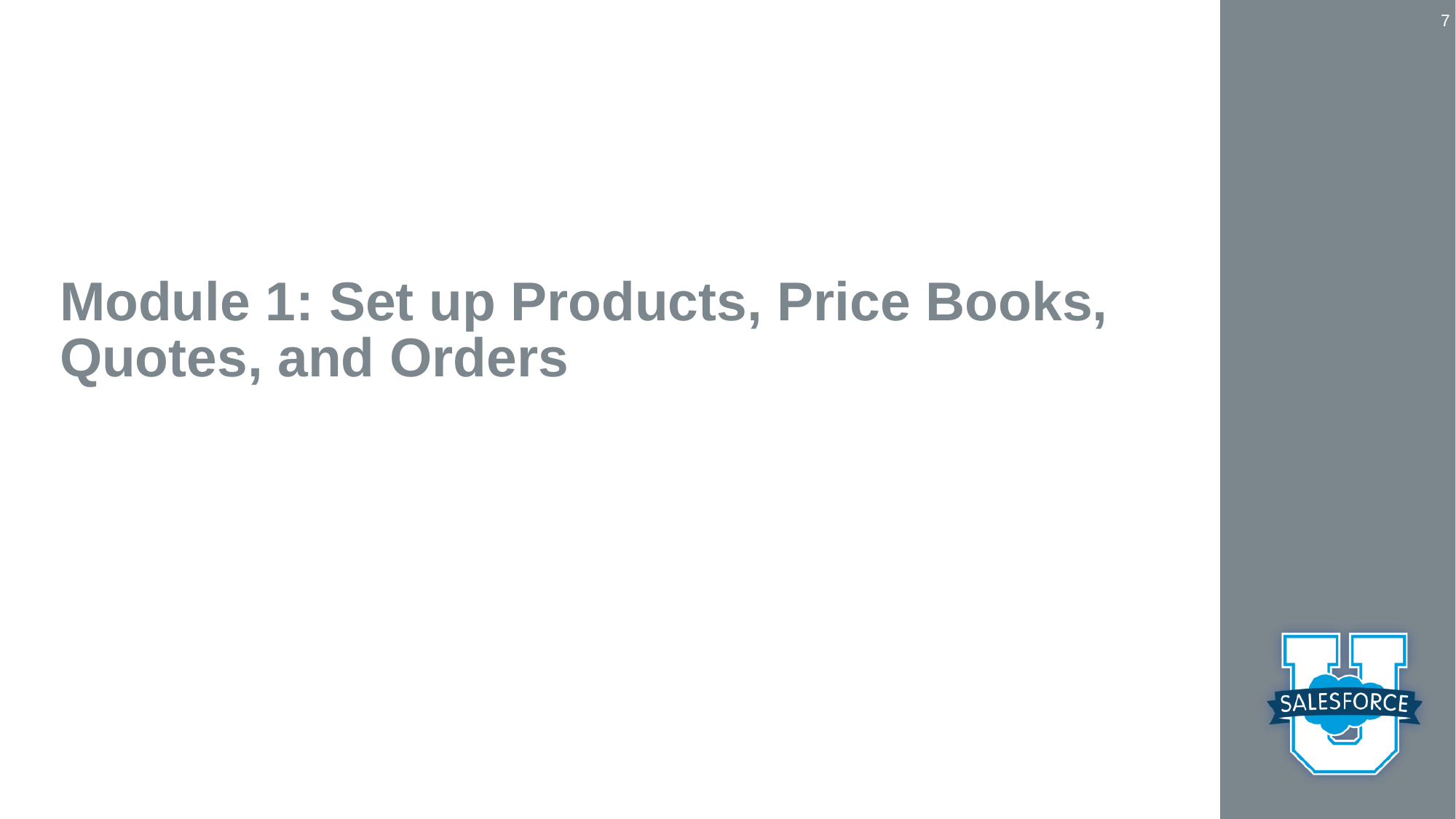

7
# Module 1: Set up Products, Price Books, Quotes, and Orders